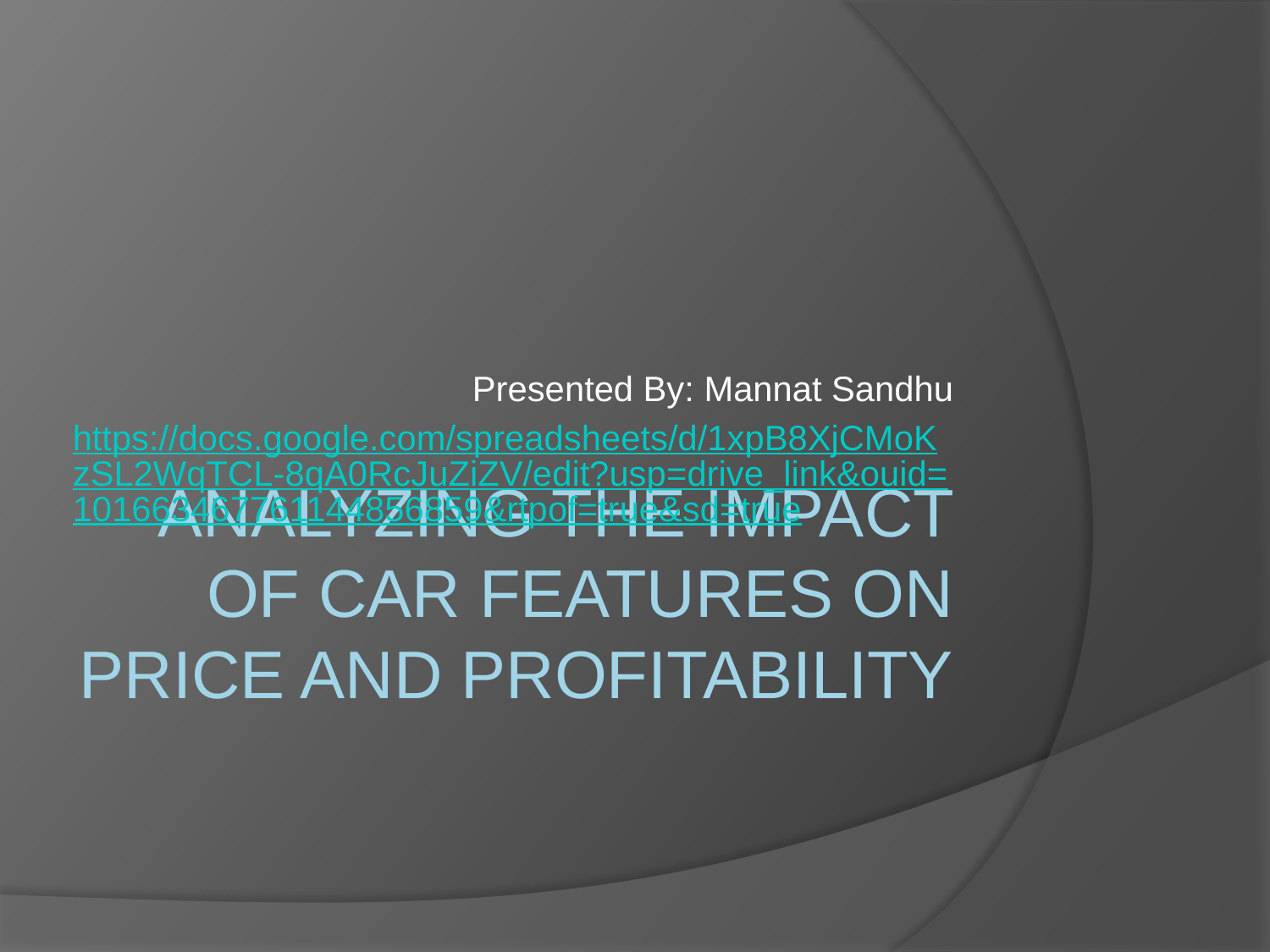

Presented By: Mannat Sandhu
https://docs.google.com/spreadsheets/d/1xpB8XjCMoKzSL2WqTCL-8qA0RcJuZiZV/edit?usp=drive_link&ouid=101663467761144856859&rtpof=true&sd=true
# Analyzing the Impact of Car Features on Price and Profitability